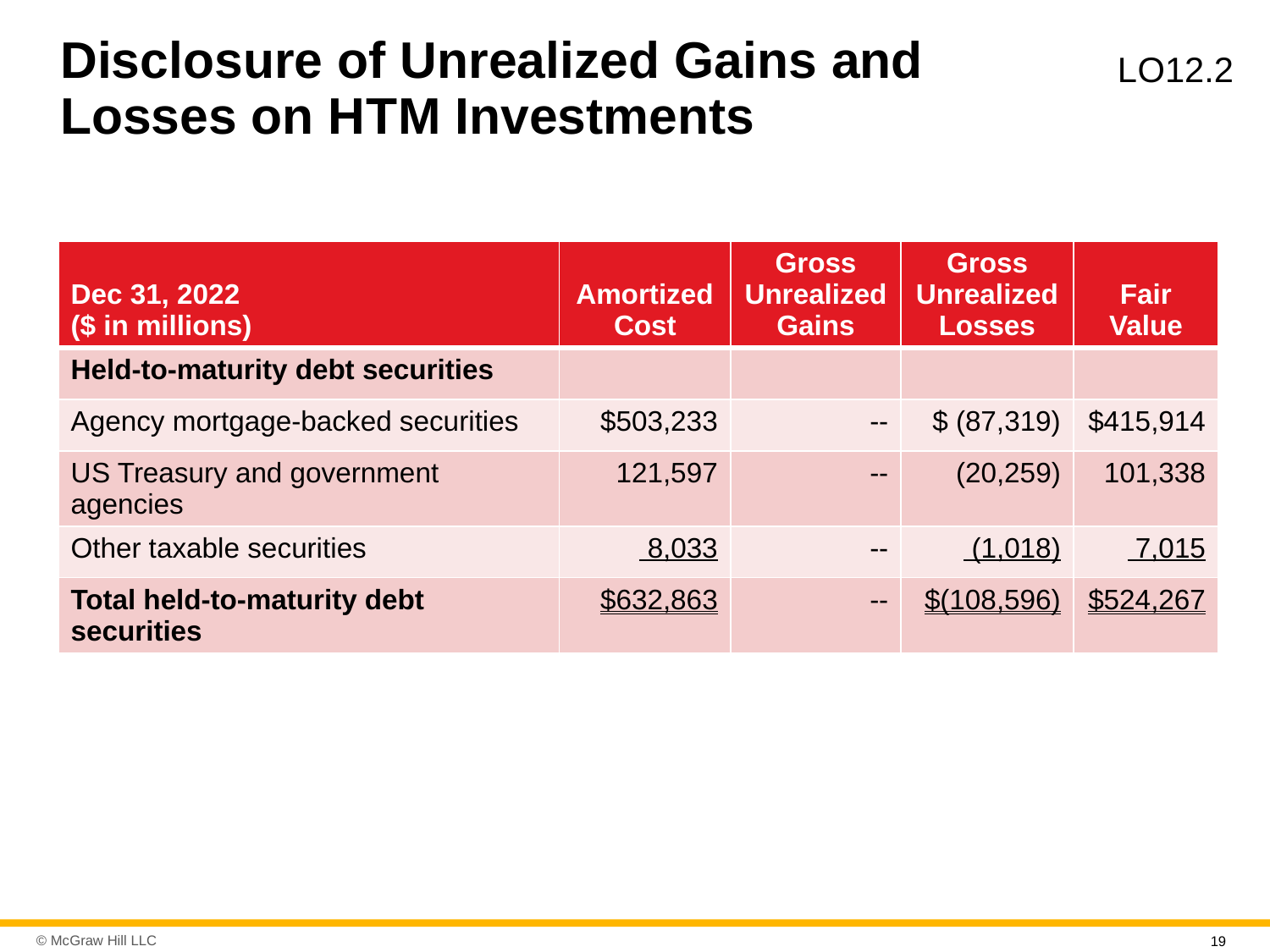

# Disclosure of Unrealized Gains and Losses on H T M Investments
L O12.2
| Dec 31, 2022 ($ in millions) | Amortized Cost | Gross Unrealized Gains | Gross Unrealized Losses | Fair Value |
| --- | --- | --- | --- | --- |
| Held-to-maturity debt securities |  |  |  |  |
| Agency mortgage-backed securities | $503,233 | -- | $ (87,319) | $415,914 |
| U S Treasury and government agencies | 121,597 | -- | (20,259) | 101,338 |
| Other taxable securities | 8,033 | -- | (1,018) | 7,015 |
| Total held-to-maturity debt securities | $632,863 | -- | $(108,596) | $524,267 |
19